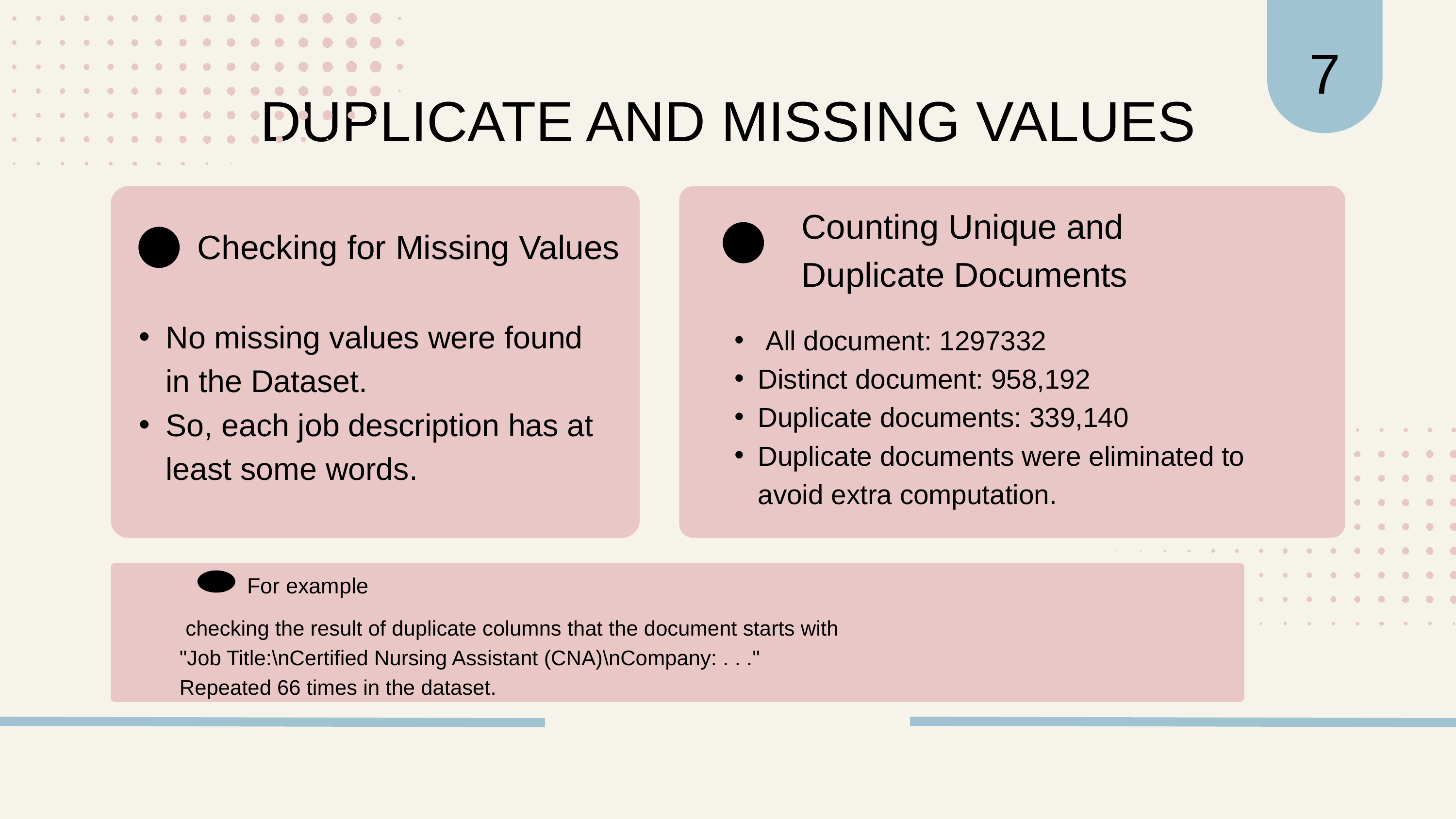

7

DUPLICATE AND MISSING VALUES

Counting Unique and Duplicate Documents
Checking for Missing Values

No missing values were found in the Dataset.
So, each job description has at least some words.
 All document: 1297332
Distinct document: 958,192
Duplicate documents: 339,140
Duplicate documents were eliminated to avoid extra computation.

For example

 checking the result of duplicate columns that the document starts with
"Job Title:\nCertified Nursing Assistant (CNA)\nCompany: . . ."
Repeated 66 times in the dataset.